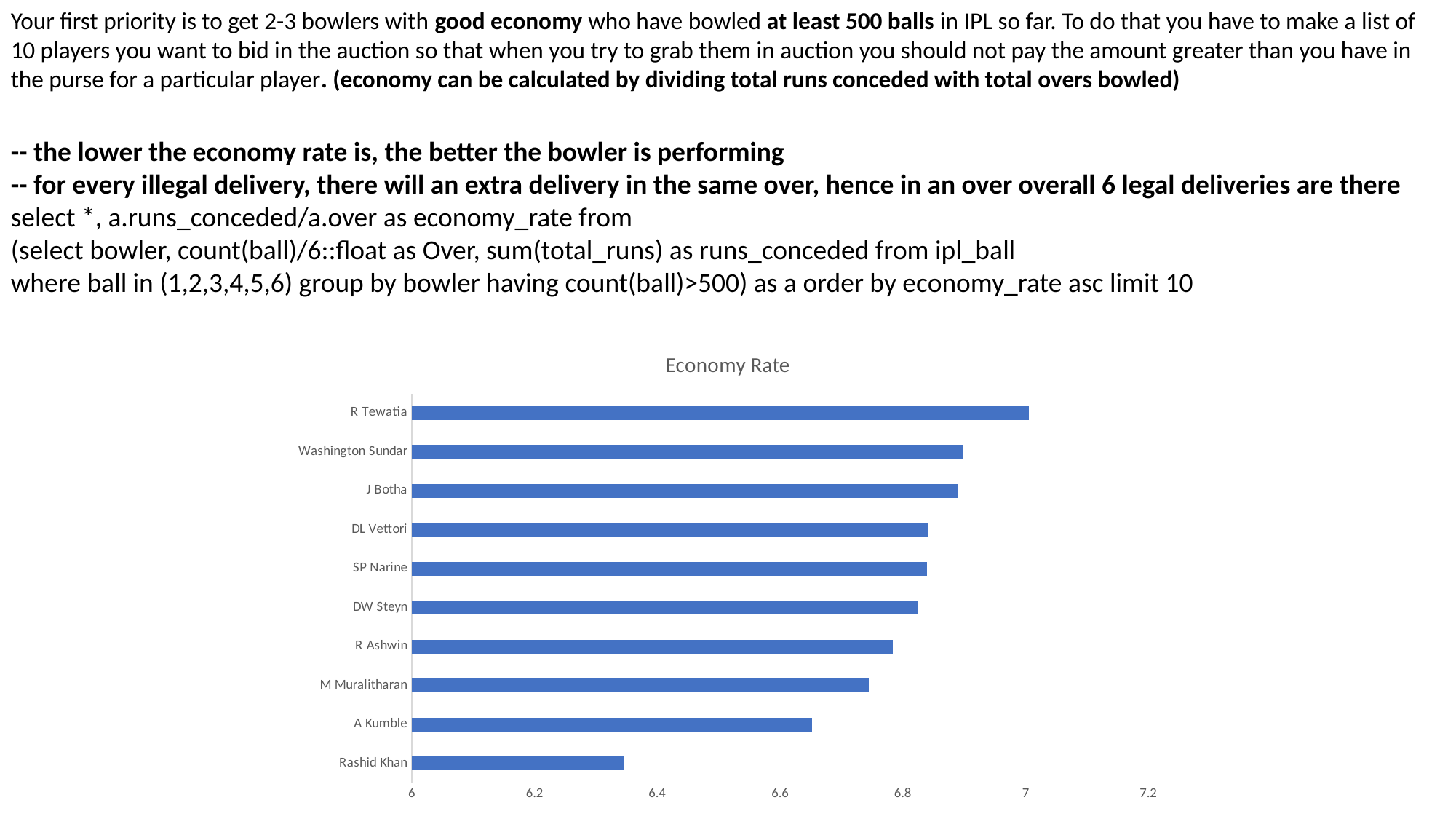

Your first priority is to get 2-3 bowlers with good economy who have bowled at least 500 balls in IPL so far. To do that you have to make a list of 10 players you want to bid in the auction so that when you try to grab them in auction you should not pay the amount greater than you have in the purse for a particular player. (economy can be calculated by dividing total runs conceded with total overs bowled)
-- the lower the economy rate is, the better the bowler is performing
-- for every illegal delivery, there will an extra delivery in the same over, hence in an over overall 6 legal deliveries are there
select *, a.runs_conceded/a.over as economy_rate from
(select bowler, count(ball)/6::float as Over, sum(total_runs) as runs_conceded from ipl_ball
where ball in (1,2,3,4,5,6) group by bowler having count(ball)>500) as a order by economy_rate asc limit 10

### Chart: Economy Rate

| Category | economy_rate |
|---|---|
| Rashid Khan | 6.34552845528455 |
| A Kumble | 6.65217391304347 |
| M Muralitharan | 6.74409448818897 |
| R Ashwin | 6.78390092879256 |
| DW Steyn | 6.82444852941176 |
| SP Narine | 6.83991385498923 |
| DL Vettori | 6.84169884169884 |
| J Botha | 6.89048991354466 |
| Washington Sundar | 6.89908256880734 |
| R Tewatia | 7.00523560209424 |